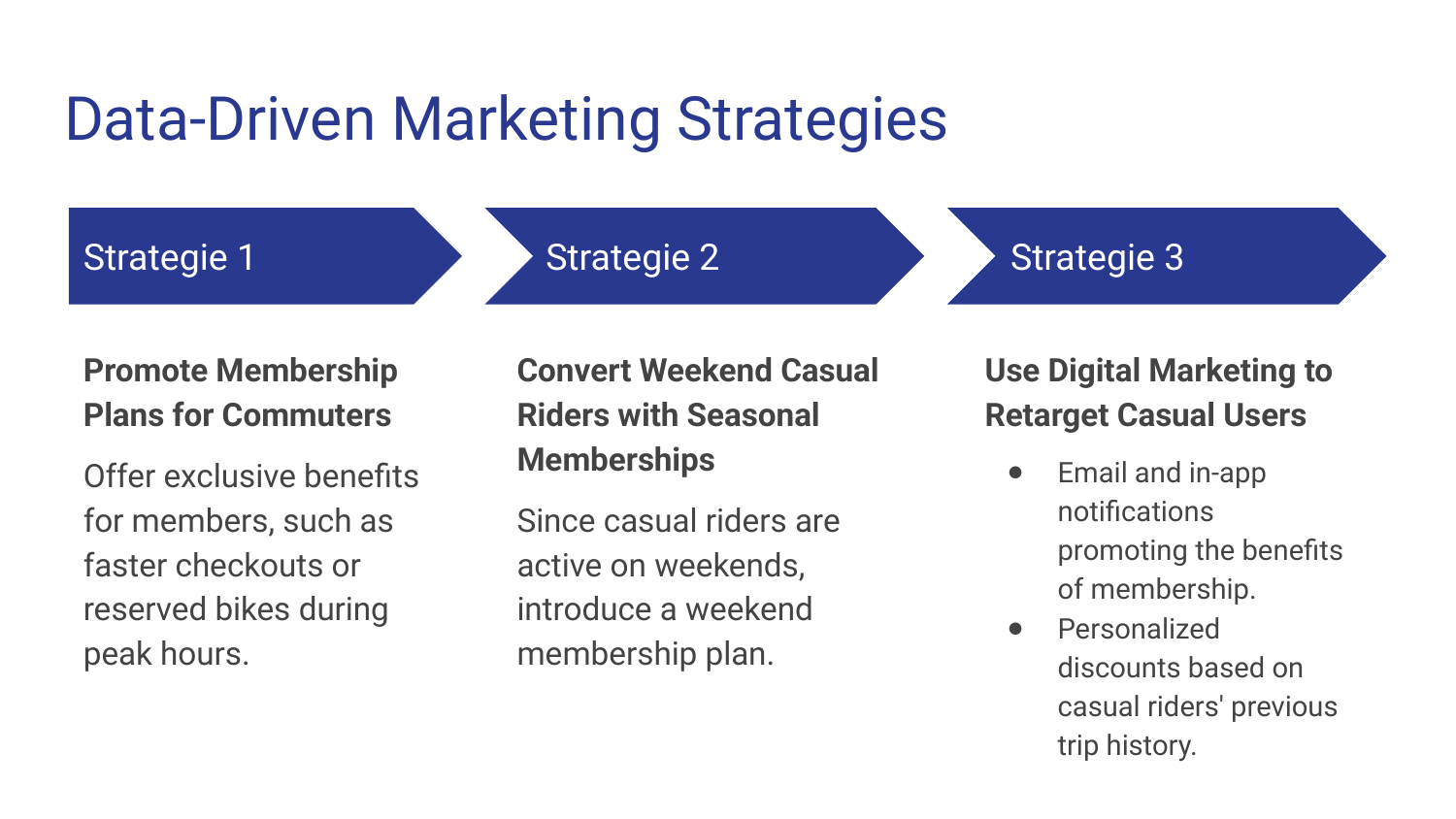

# Data-Driven Marketing Strategies

Strategie 1
Strategie 2
Strategie 3
Promote Membership Plans for Commuters
Offer exclusive benefits for members, such as faster checkouts or reserved bikes during peak hours.
Convert Weekend Casual Riders with Seasonal Memberships
Since casual riders are active on weekends, introduce a weekend membership plan.
Use Digital Marketing to Retarget Casual Users
Email and in-app notifications promoting the benefits of membership.
Personalized discounts based on casual riders' previous trip history.